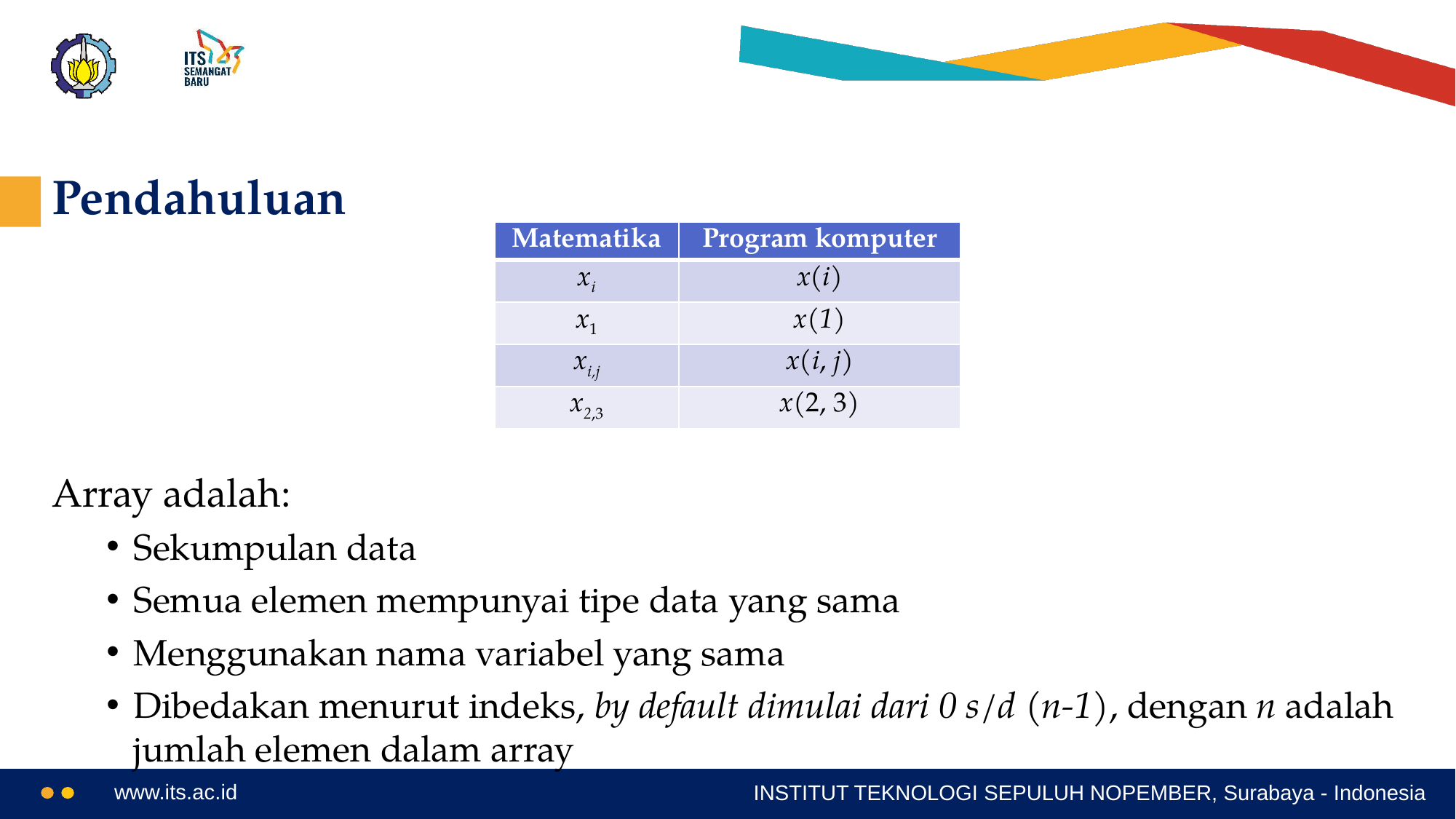

# Pendahuluan
| Matematika | Program komputer |
| --- | --- |
| xi | x(i) |
| x1 | x(1) |
| xi,j | x(i, j) |
| x2,3 | x(2, 3) |
Array adalah:
Sekumpulan data
Semua elemen mempunyai tipe data yang sama
Menggunakan nama variabel yang sama
Dibedakan menurut indeks, by default dimulai dari 0 s/d (n-1), dengan n adalah jumlah elemen dalam array